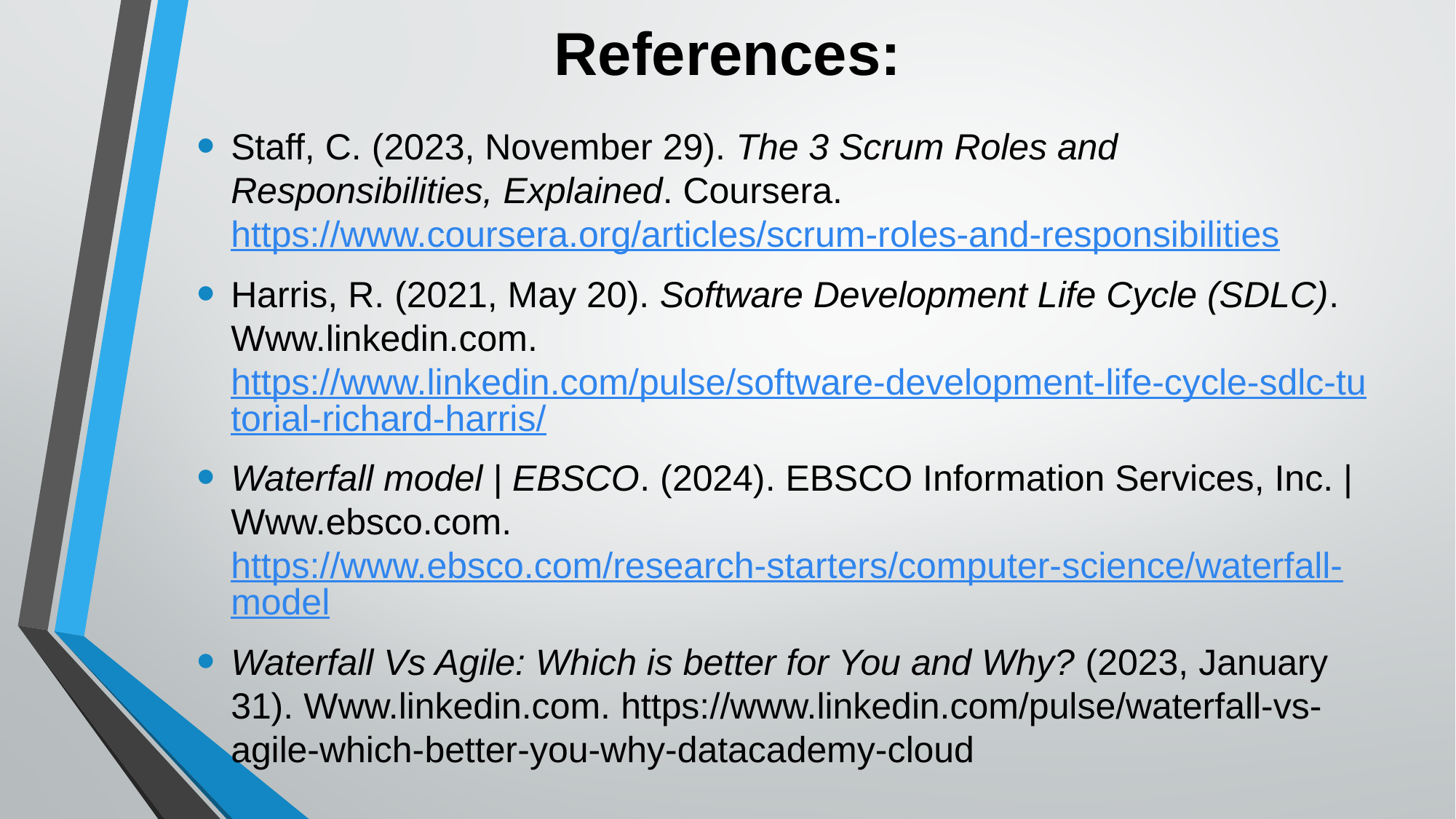

References:
Staff, C. (2023, November 29). The 3 Scrum Roles and Responsibilities, Explained. Coursera. https://www.coursera.org/articles/scrum-roles-and-responsibilities
Harris, R. (2021, May 20). Software Development Life Cycle (SDLC). Www.linkedin.com. https://www.linkedin.com/pulse/software-development-life-cycle-sdlc-tutorial-richard-harris/
Waterfall model | EBSCO. (2024). EBSCO Information Services, Inc. | Www.ebsco.com. https://www.ebsco.com/research-starters/computer-science/waterfall-model
Waterfall Vs Agile: Which is better for You and Why? (2023, January 31). Www.linkedin.com. https://www.linkedin.com/pulse/waterfall-vs-agile-which-better-you-why-datacademy-cloud